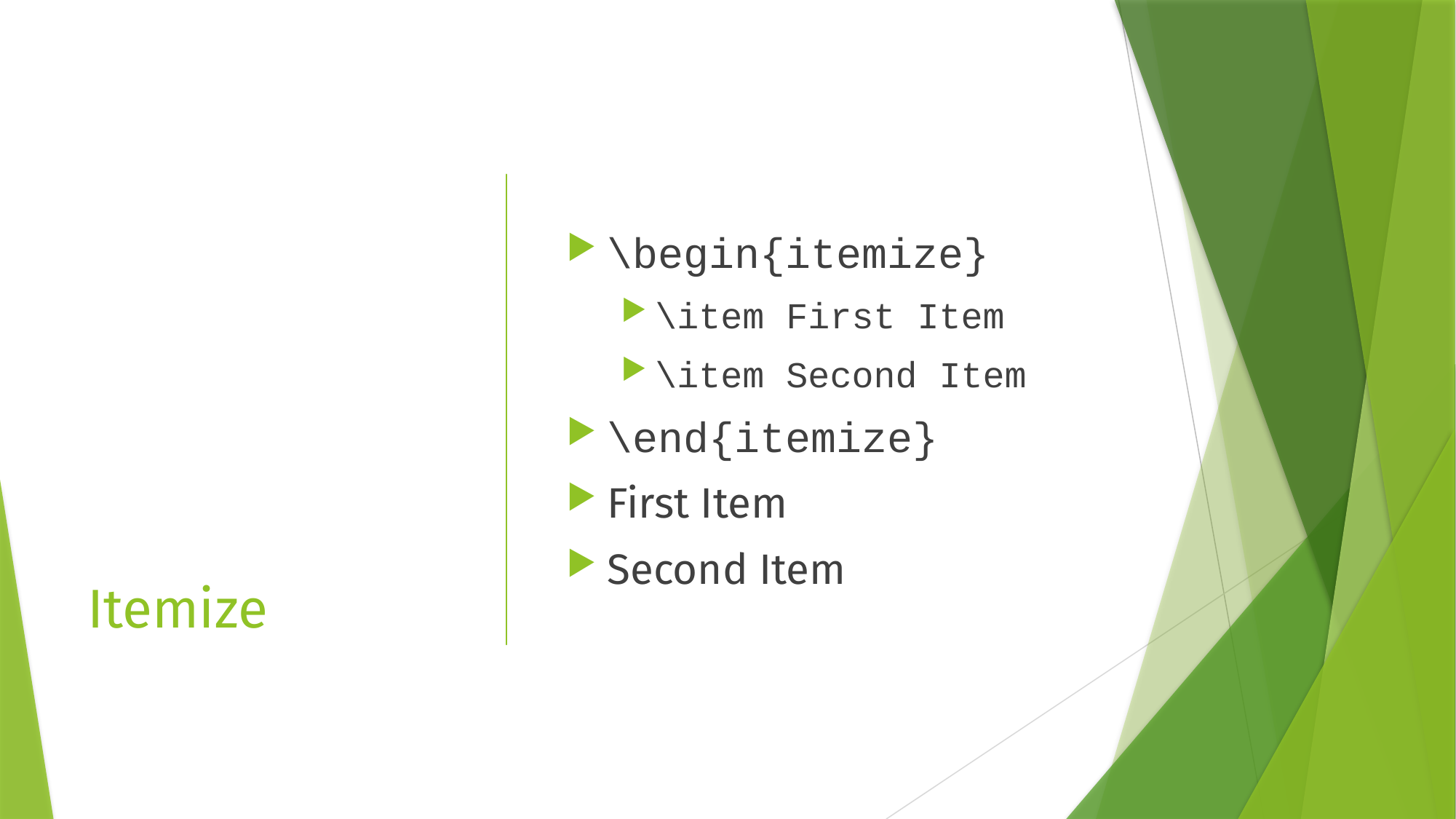

# Itemize
\begin{itemize}
\item First Item
\item Second Item
\end{itemize}
First Item
Second Item